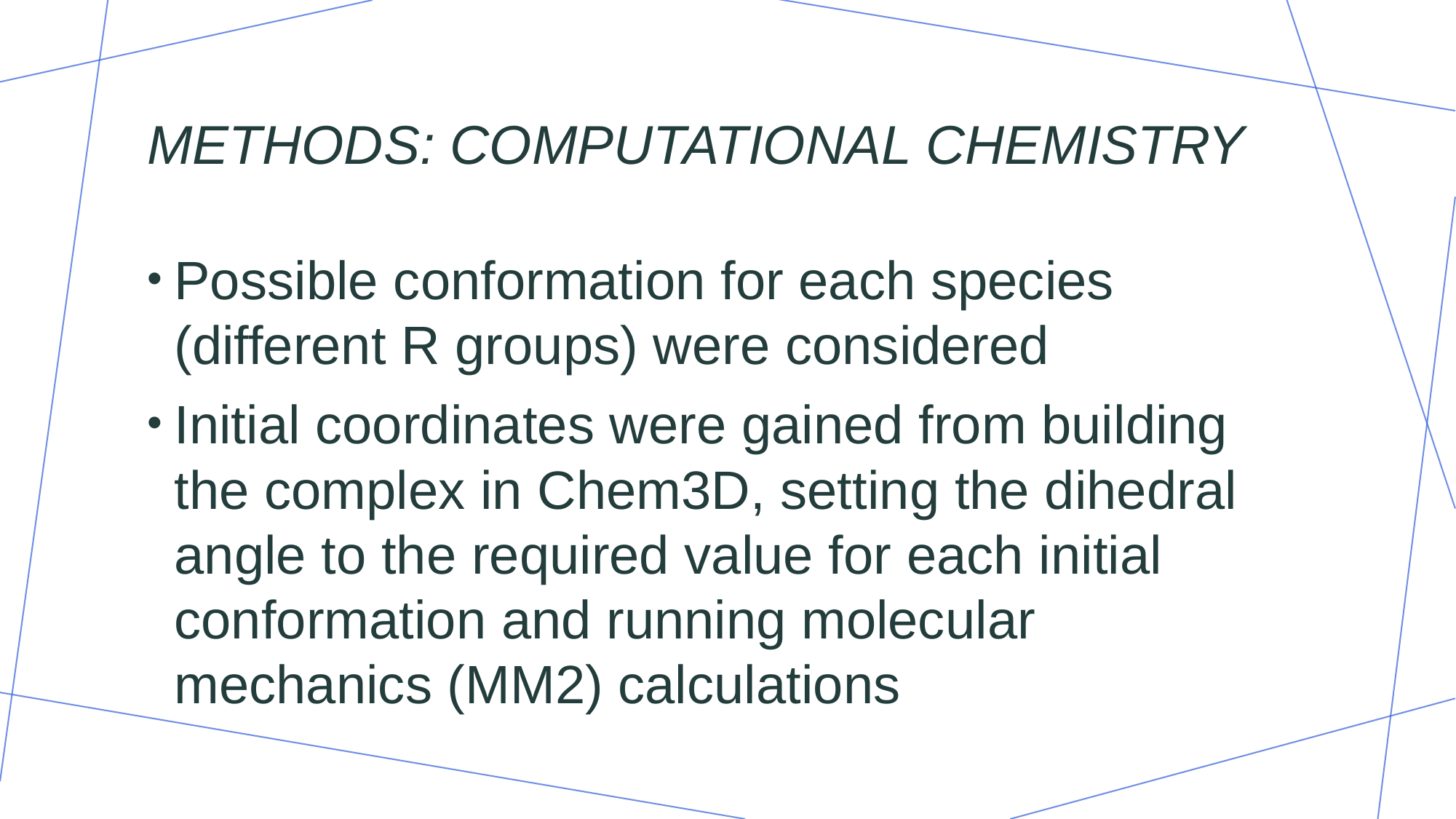

# Methods: Computational chemistry
Possible conformation for each species (different R groups) were considered
Initial coordinates were gained from building the complex in Chem3D, setting the dihedral angle to the required value for each initial conformation and running molecular mechanics (MM2) calculations